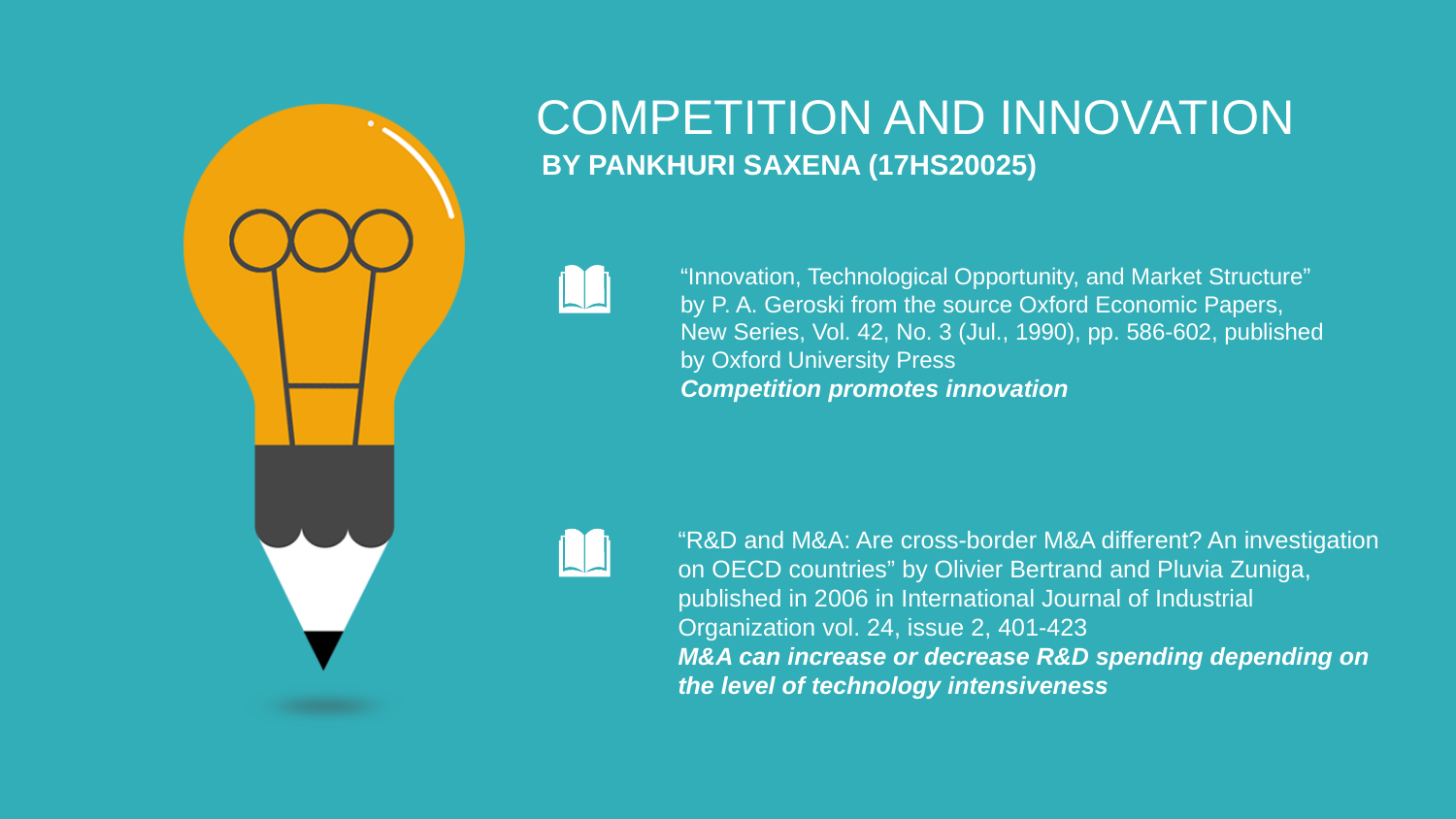

COMPETITION AND INNOVATION
BY PANKHURI SAXENA (17HS20025)

“Innovation, Technological Opportunity, and Market Structure” by P. A. Geroski from the source Oxford Economic Papers,     New Series, Vol. 42, No. 3 (Jul., 1990), pp. 586-602, published by Oxford University Press
Competition promotes innovation

“R&D and M&A: Are cross-border M&A different? An investigation  on OECD countries” by Olivier Bertrand and Pluvia Zuniga,            published in 2006 in International Journal of Industrial Organization vol. 24, issue 2, 401-423
M&A can increase or decrease R&D spending depending on    the level of technology intensiveness